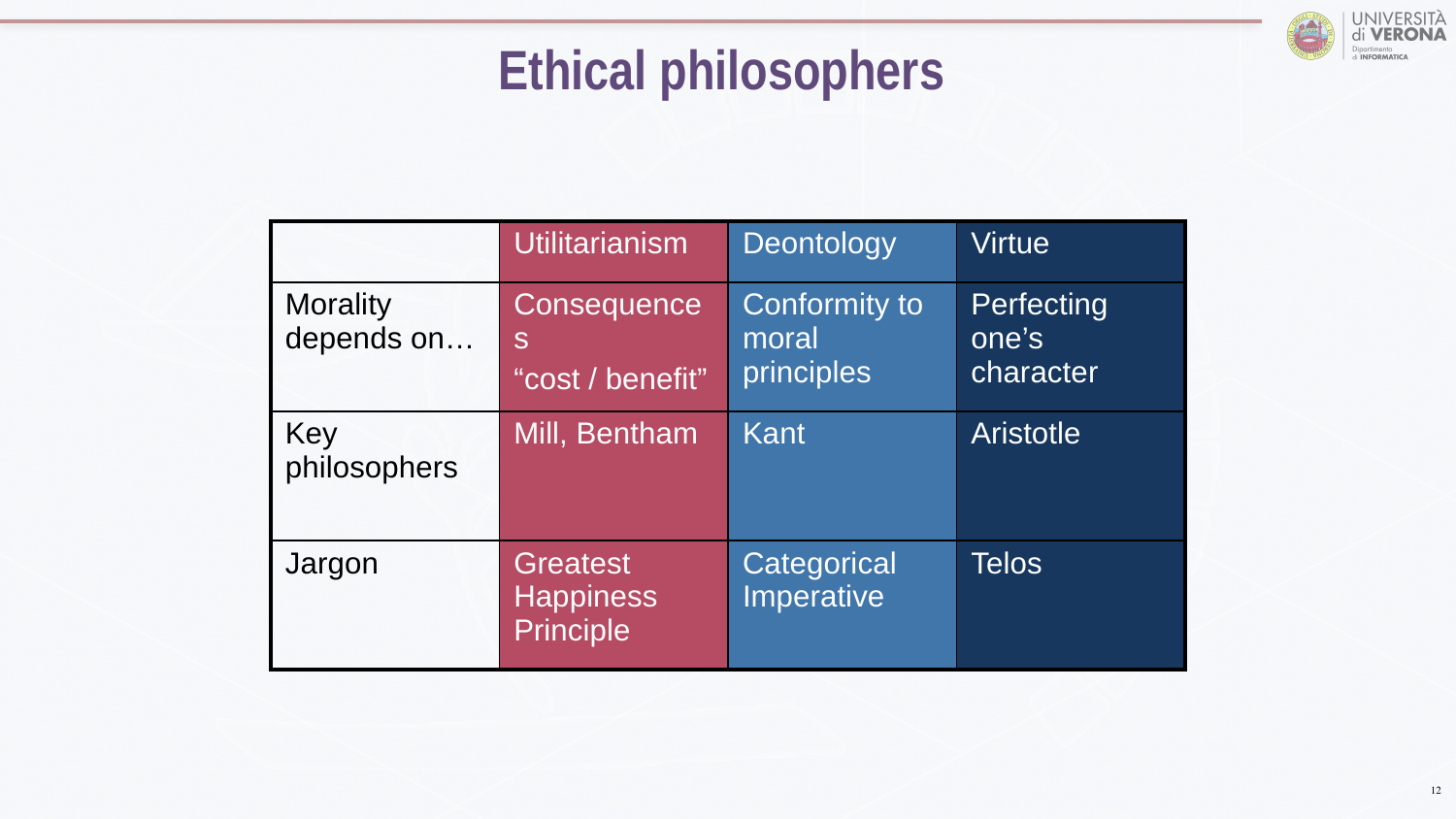

# Ethical philosophers
|  | Utilitarianism | Deontology | Virtue |
| --- | --- | --- | --- |
| Morality depends on… | Consequences “cost / benefit” | Conformity to moral principles | Perfecting one’s character |
| Key philosophers | Mill, Bentham | Kant | Aristotle |
| Jargon | Greatest Happiness Principle | Categorical Imperative | Telos |
12